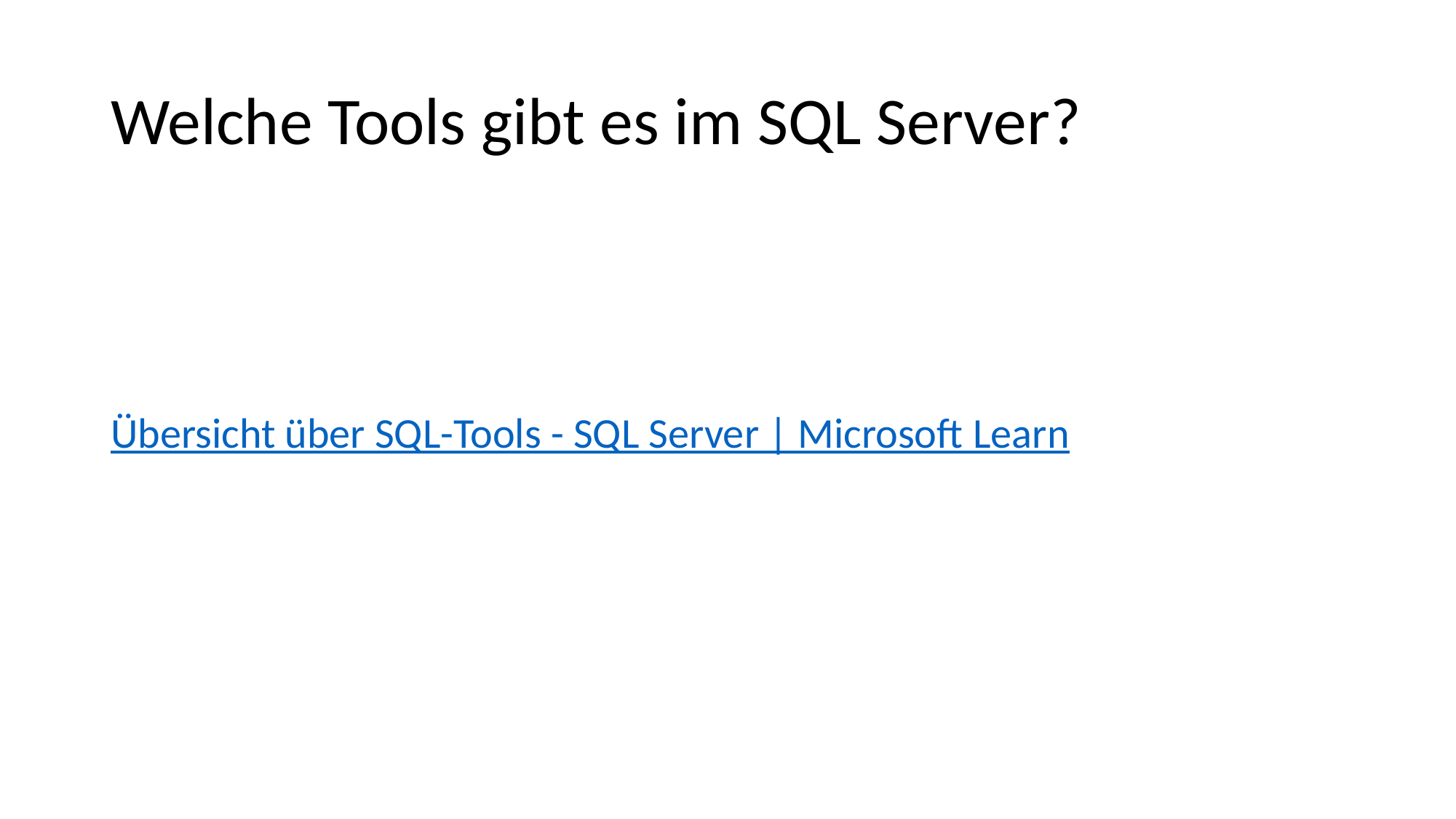

# Welche Tools gibt es im SQL Server?

Übersicht über SQL-Tools - SQL Server | Microsoft Learn